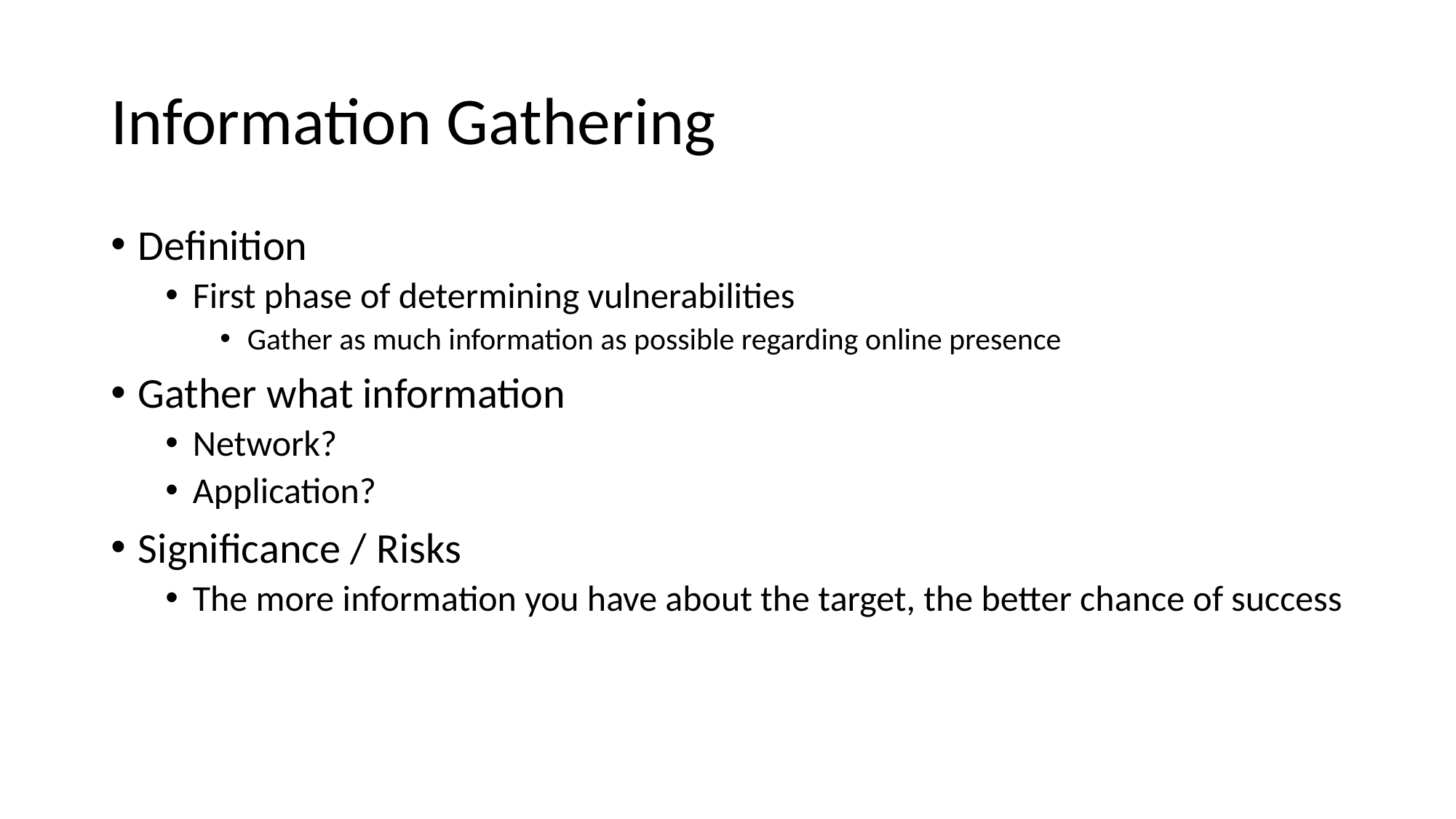

# Information Gathering
Definition
First phase of determining vulnerabilities
Gather as much information as possible regarding online presence
Gather what information
Network?
Application?
Significance / Risks
The more information you have about the target, the better chance of success